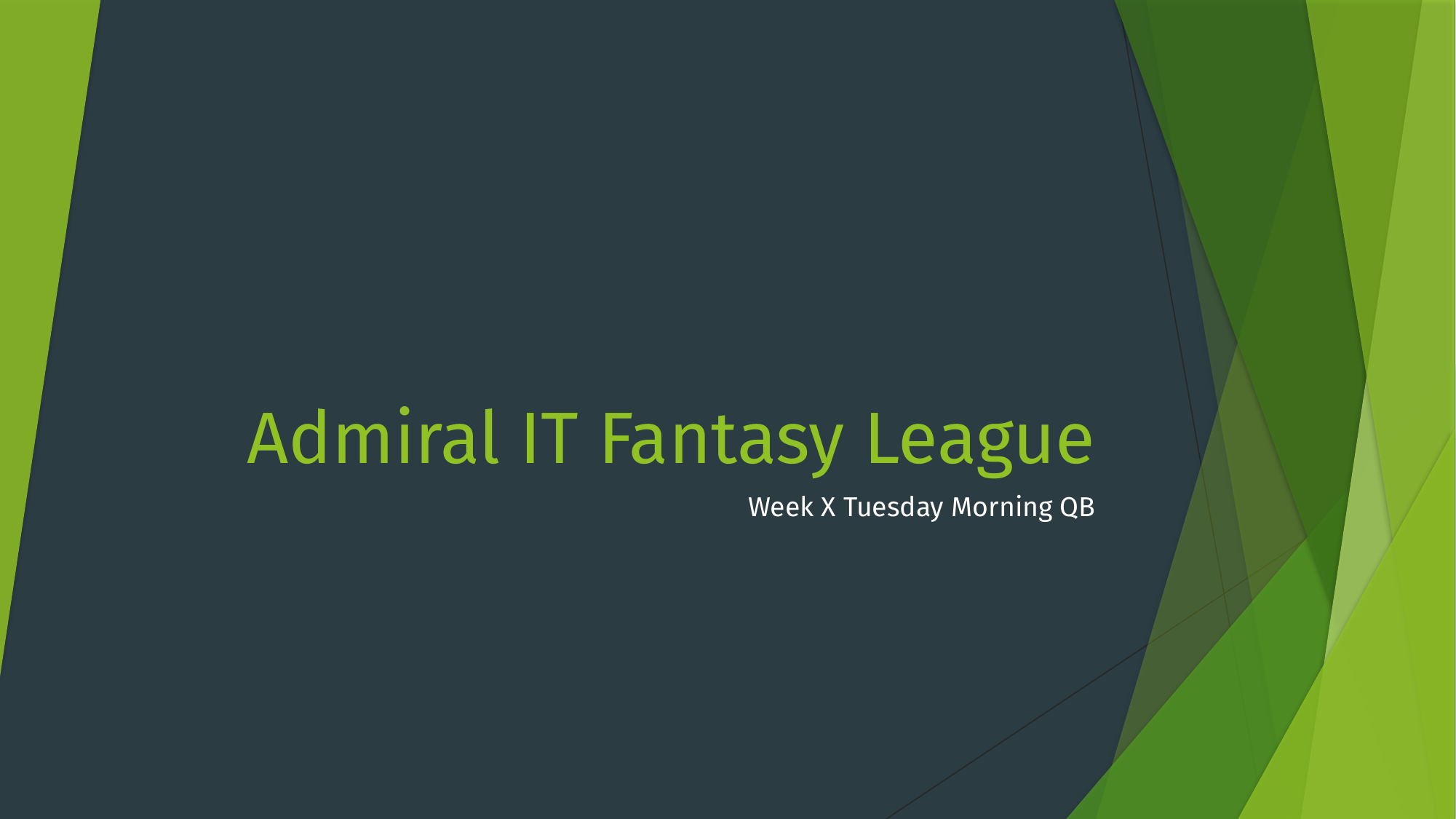

# Admiral IT Fantasy League
Week X Tuesday Morning QB